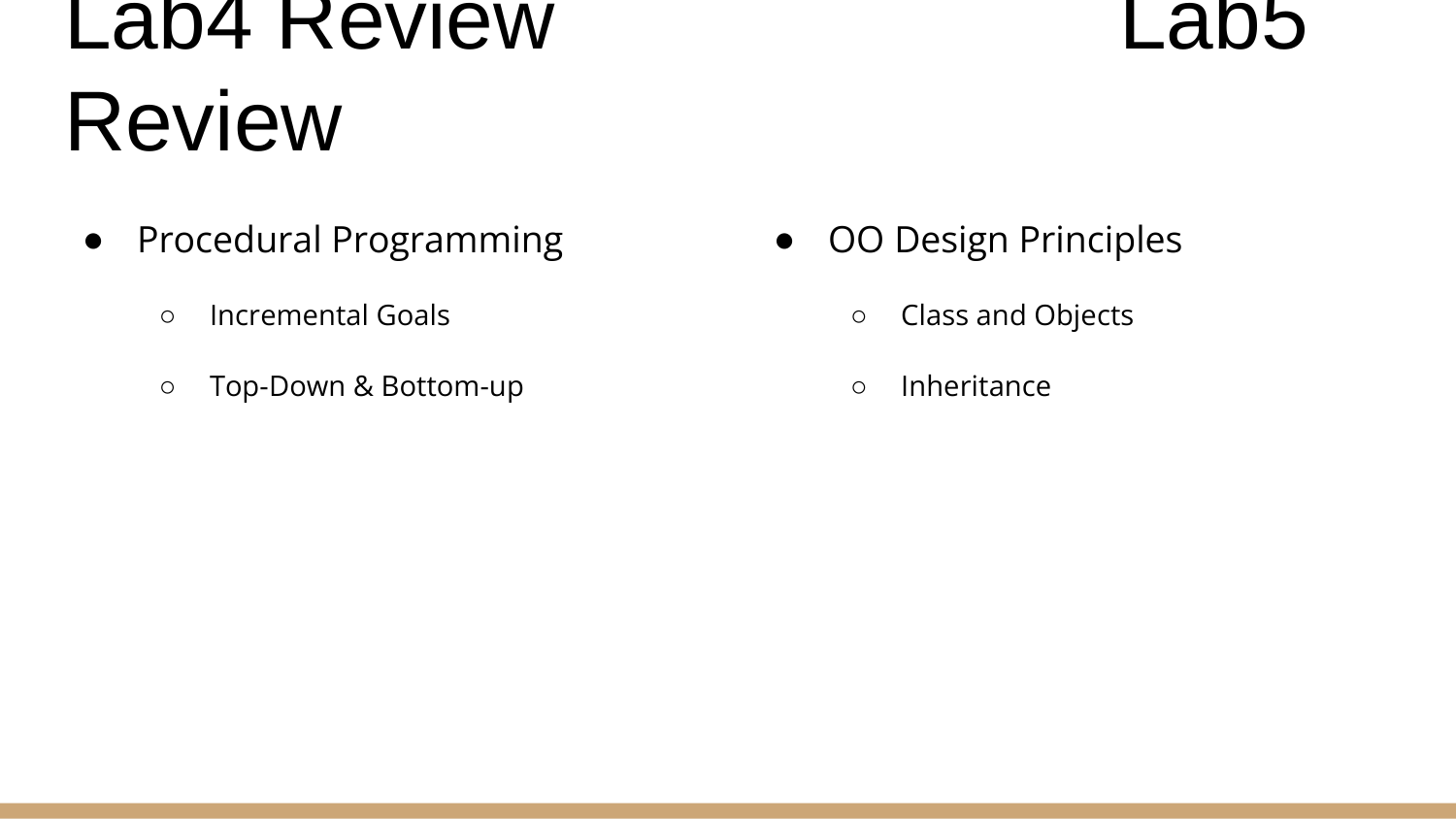

# Lab4 Review                        Lab5 Review
Procedural Programming
Incremental Goals
Top-Down & Bottom-up

OO Design Principles
Class and Objects
Inheritance